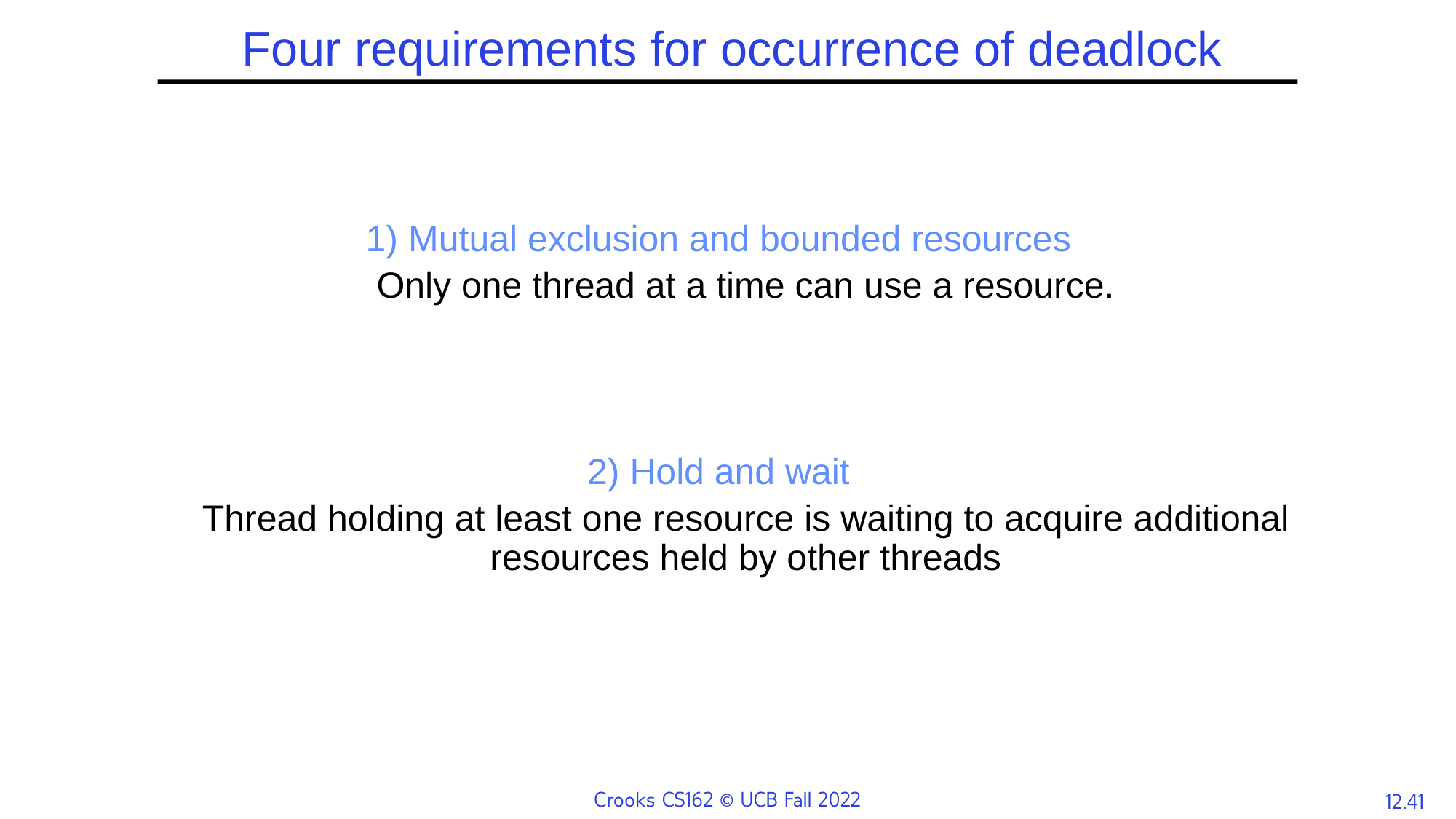

# Four requirements for occurrence of deadlock

1) Mutual exclusion and bounded resources
Only one thread at a time can use a resource.

2) Hold and wait
Thread holding at least one resource is waiting to acquire additional resources held by other threads